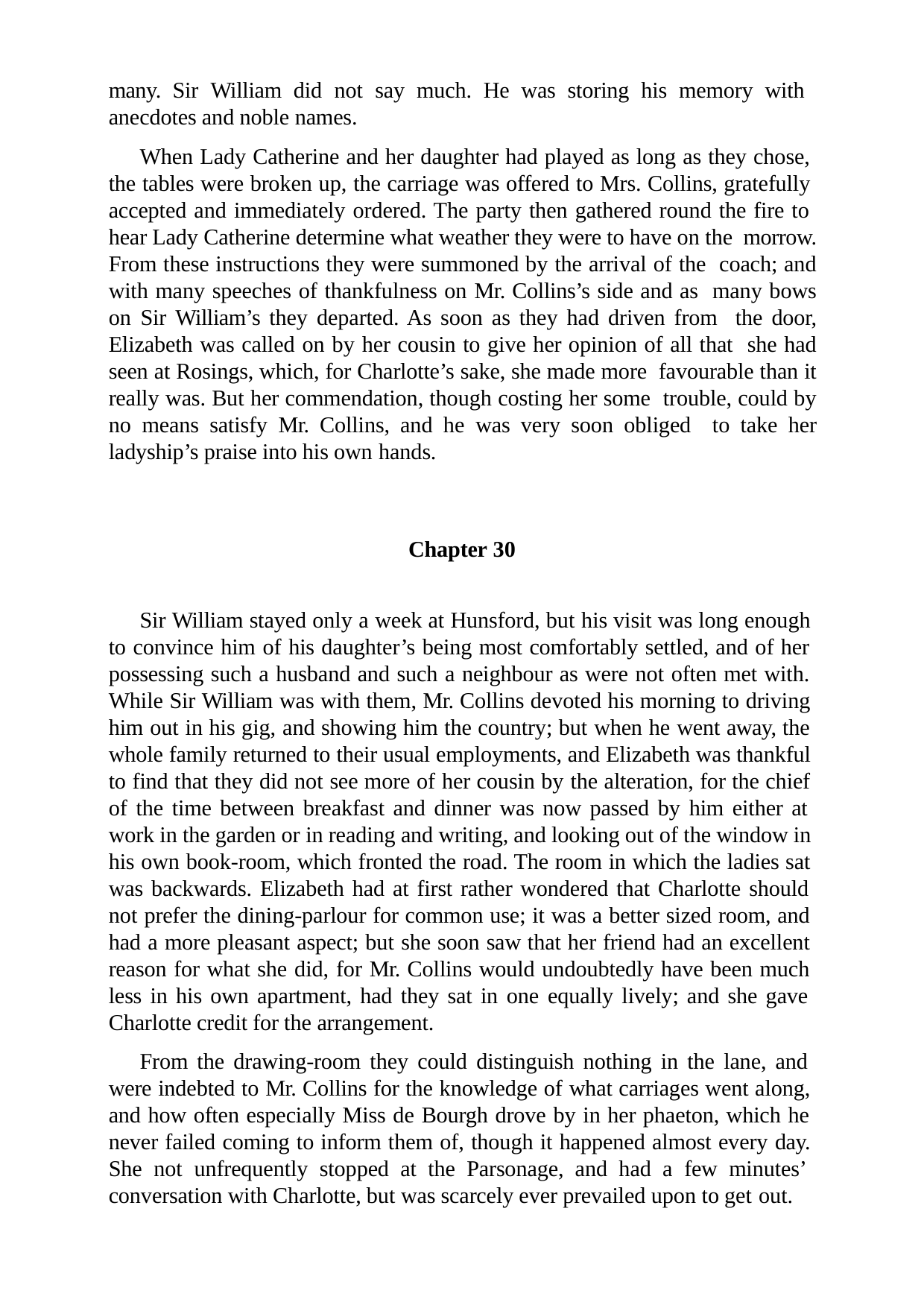

many. Sir William did not say much. He was storing his memory with  anecdotes and noble names.
When Lady Catherine and her daughter had played as long as they chose,  the tables were broken up, the carriage was offered to Mrs. Collins, gratefully  accepted and immediately ordered. The party then gathered round the fire to  hear Lady Catherine determine what weather they were to have on the  morrow. From these instructions they were summoned by the arrival of the  coach; and with many speeches of thankfulness on Mr. Collins’s side and as  many bows on Sir William’s they departed. As soon as they had driven from  the door, Elizabeth was called on by her cousin to give her opinion of all that  she had seen at Rosings, which, for Charlotte’s sake, she made more  favourable than it really was. But her commendation, though costing her some  trouble, could by no means satisfy Mr. Collins, and he was very soon obliged  to take her ladyship’s praise into his own hands.
Chapter 30

Sir William stayed only a week at Hunsford, but his visit was long enough  to convince him of his daughter’s being most comfortably settled, and of her  possessing such a husband and such a neighbour as were not often met with.  While Sir William was with them, Mr. Collins devoted his morning to driving  him out in his gig, and showing him the country; but when he went away, the  whole family returned to their usual employments, and Elizabeth was thankful  to find that they did not see more of her cousin by the alteration, for the chief  of the time between breakfast and dinner was now passed by him either at  work in the garden or in reading and writing, and looking out of the window in  his own book-room, which fronted the road. The room in which the ladies sat  was backwards. Elizabeth had at first rather wondered that Charlotte should  not prefer the dining-parlour for common use; it was a better sized room, and  had a more pleasant aspect; but she soon saw that her friend had an excellent  reason for what she did, for Mr. Collins would undoubtedly have been much  less in his own apartment, had they sat in one equally lively; and she gave  Charlotte credit for the arrangement.
From the drawing-room they could distinguish nothing in the lane, and  were indebted to Mr. Collins for the knowledge of what carriages went along,  and how often especially Miss de Bourgh drove by in her phaeton, which he  never failed coming to inform them of, though it happened almost every day.  She not unfrequently stopped at the Parsonage, and had a few minutes’  conversation with Charlotte, but was scarcely ever prevailed upon to get out.